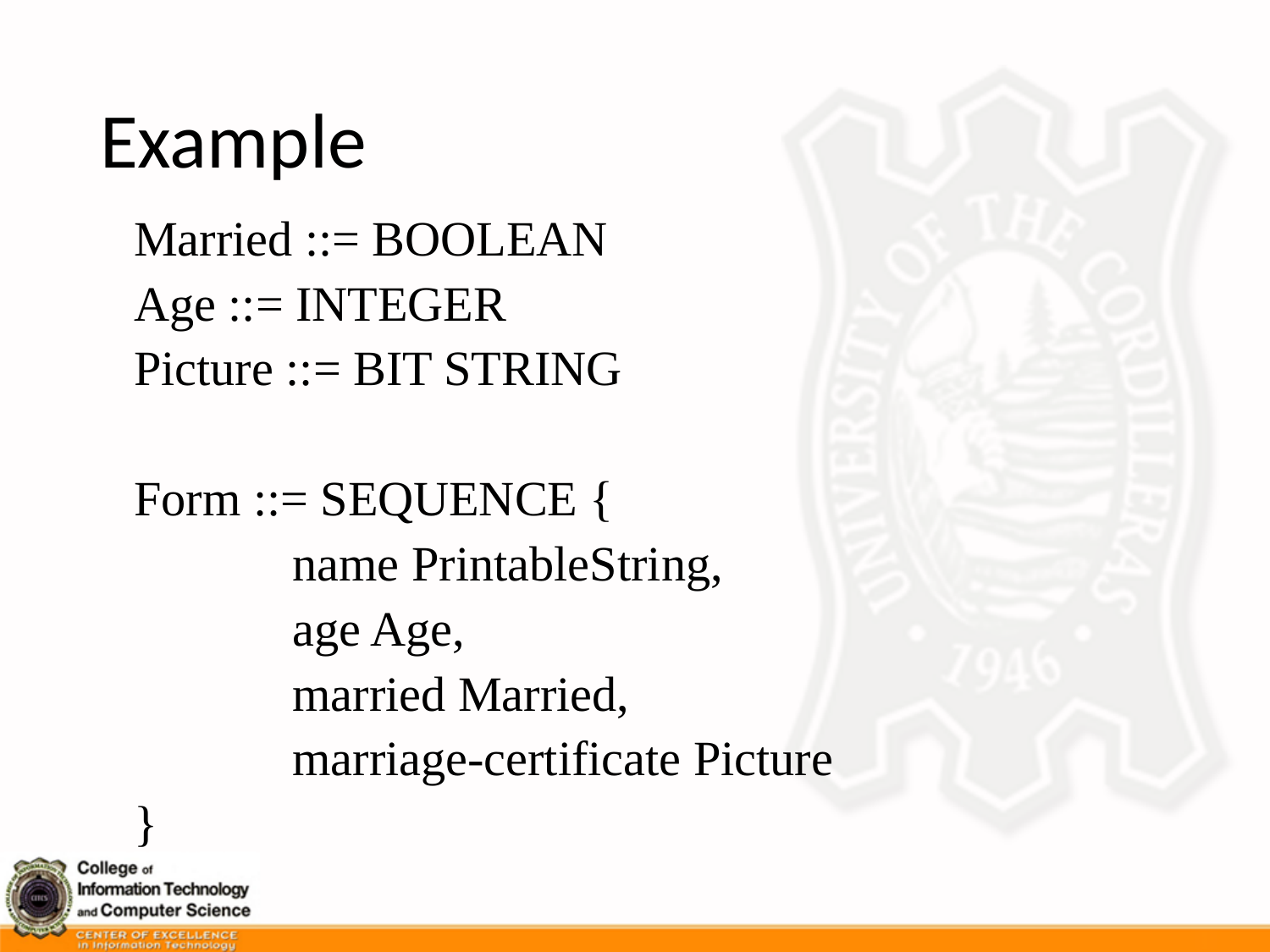

# Example
Married ::= BOOLEAN
Age ::= INTEGER
Picture ::= BIT STRING

Form ::= SEQUENCE {
		name PrintableString,
		age Age,
		married Married,
		marriage-certificate Picture
}